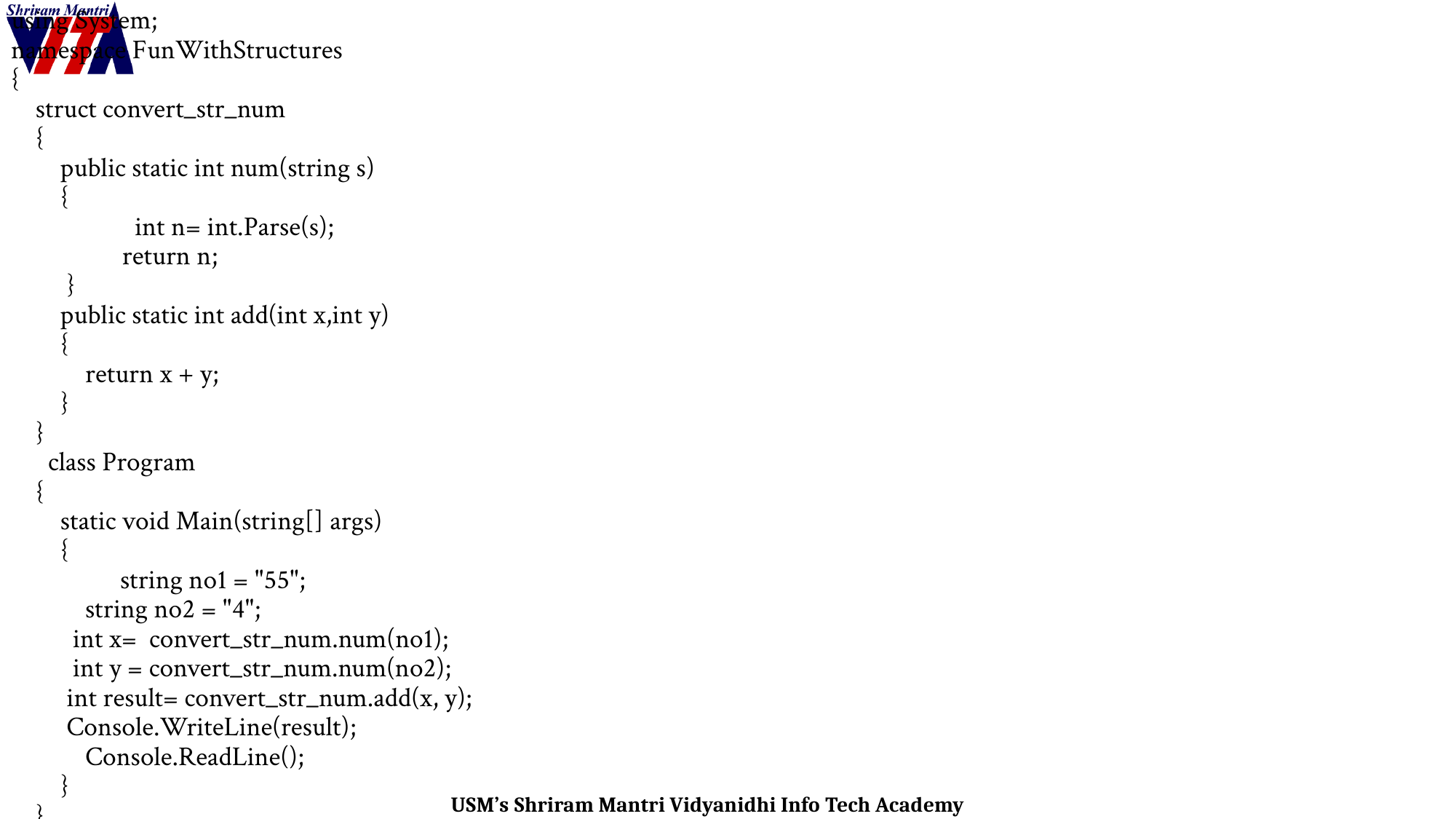

using System;
namespace FunWithStructures
{
    struct convert_str_num
    {
        public static int num(string s)
        {
                    int n= int.Parse(s);
                  return n;
         }
        public static int add(int x,int y)
        {
            return x + y;
        }
    }
      class Program
    {
        static void Main(string[] args)
        {
	string no1 = "55";
            string no2 = "4";
          int x=  convert_str_num.num(no1);
          int y = convert_str_num.num(no2);
         int result= convert_str_num.add(x, y);
         Console.WriteLine(result);
            Console.ReadLine();
        }
    }
}